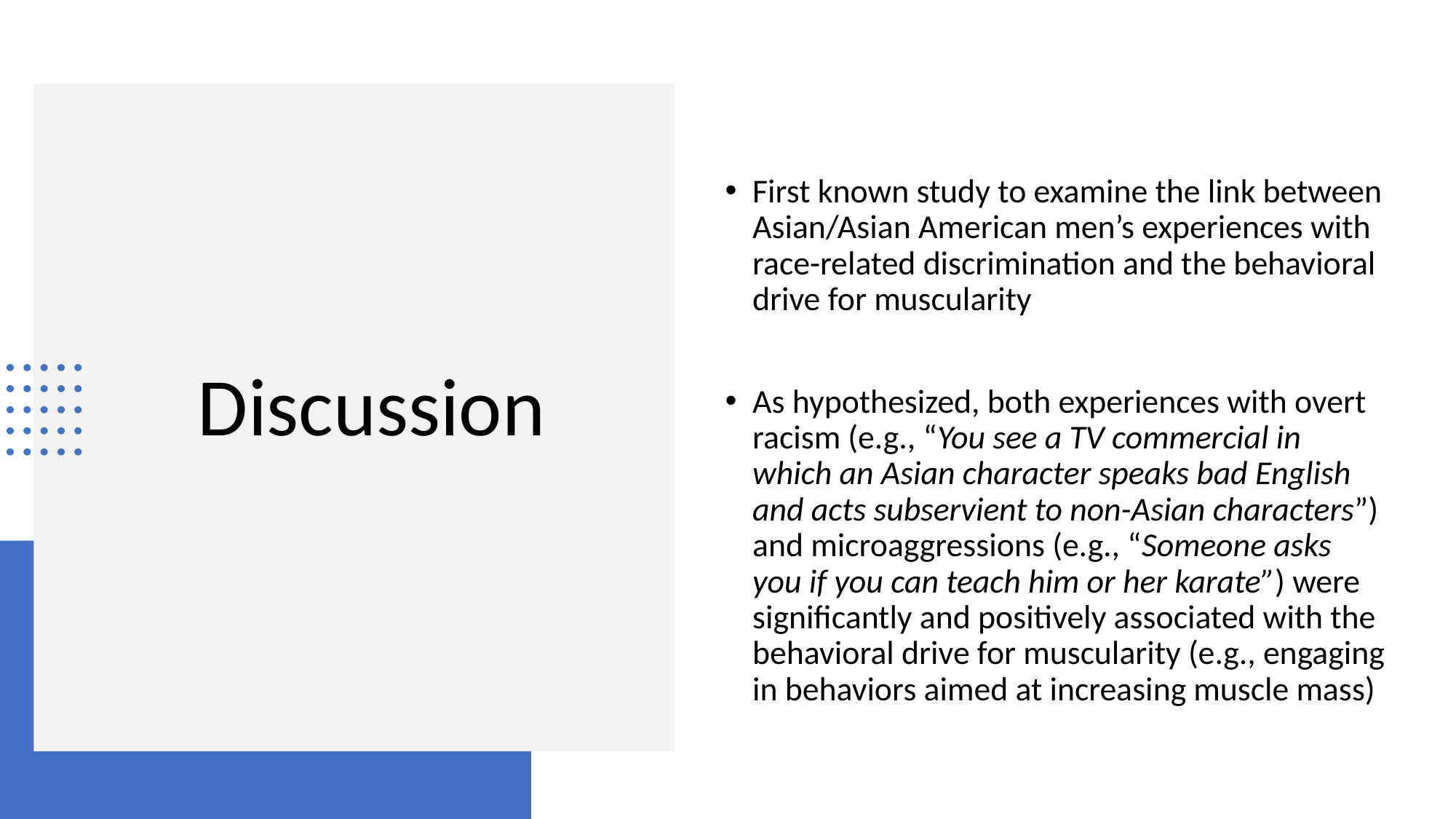

First known study to examine the link between Asian/Asian American men’s experiences with race-related discrimination and the behavioral drive for muscularity

As hypothesized, both experiences with overt racism (e.g., “You see a TV commercial in which an Asian character speaks bad English and acts subservient to non-Asian characters”) and microaggressions (e.g., “Someone asks you if you can teach him or her karate”) were significantly and positively associated with the behavioral drive for muscularity (e.g., engaging in behaviors aimed at increasing muscle mass)

# Discussion